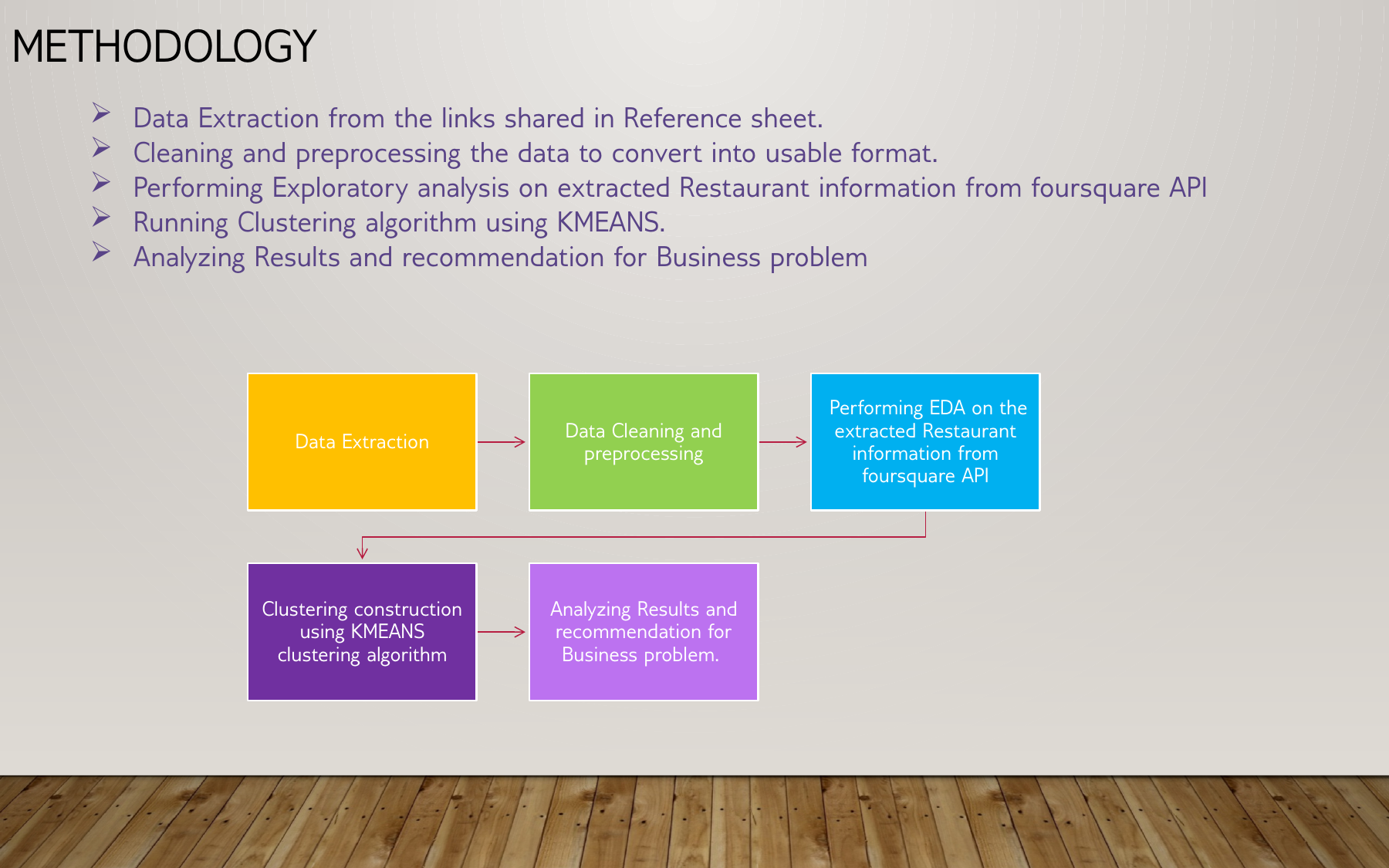

Methodology
Data Extraction from the links shared in Reference sheet.
Cleaning and preprocessing the data to convert into usable format.
Performing Exploratory analysis on extracted Restaurant information from foursquare API
Running Clustering algorithm using KMEANS.
Analyzing Results and recommendation for Business problem

Data Extraction

Data Cleaning and preprocessing

 Performing EDA on the extracted Restaurant information from foursquare API

Clustering construction using KMEANS clustering algorithm
Analyzing Results and recommendation for Business problem.